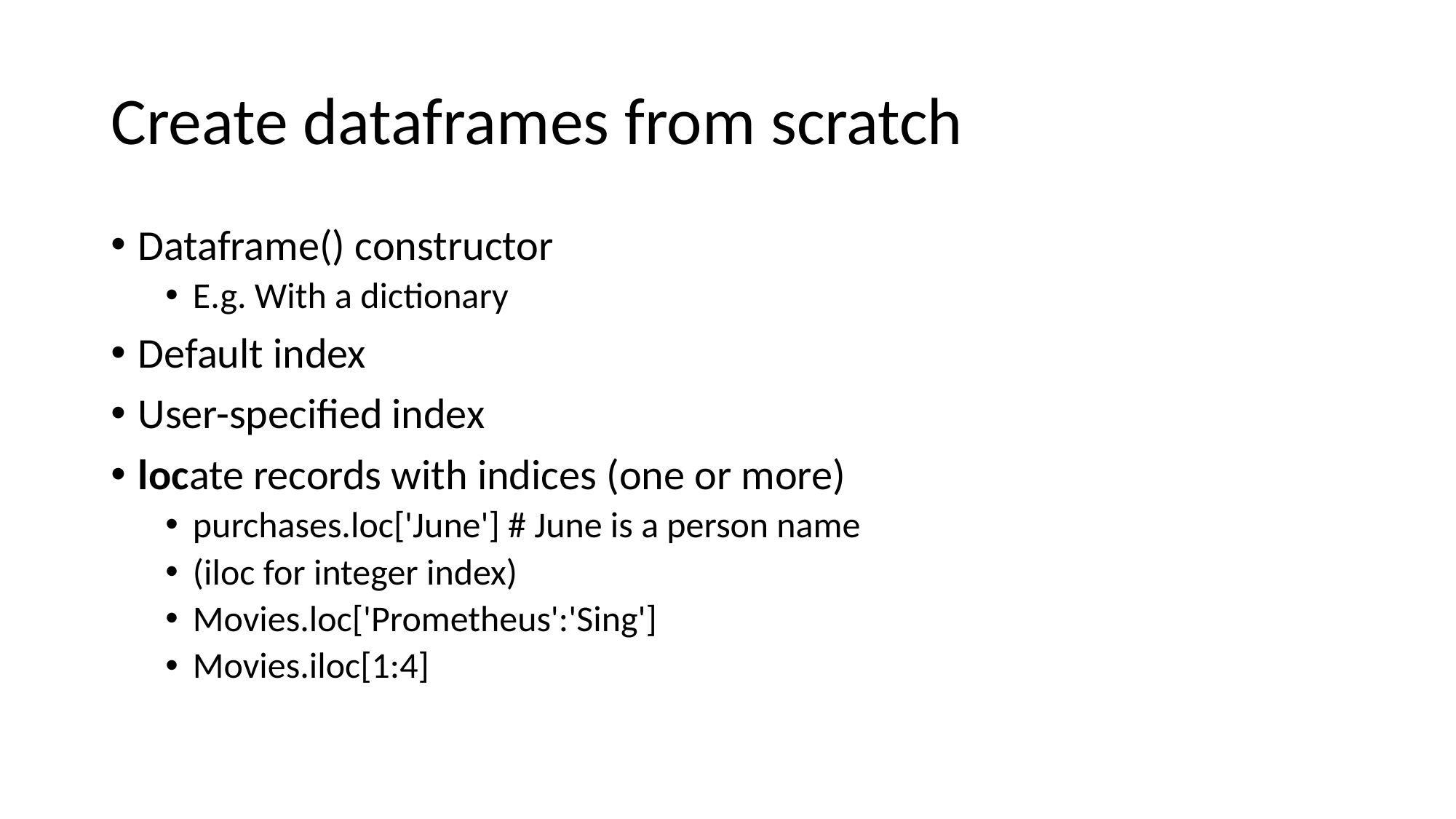

# Create dataframes from scratch
Dataframe() constructor
E.g. With a dictionary
Default index
User-specified index
locate records with indices (one or more)
purchases.loc['June'] # June is a person name
(iloc for integer index)
Movies.loc['Prometheus':'Sing']
Movies.iloc[1:4]